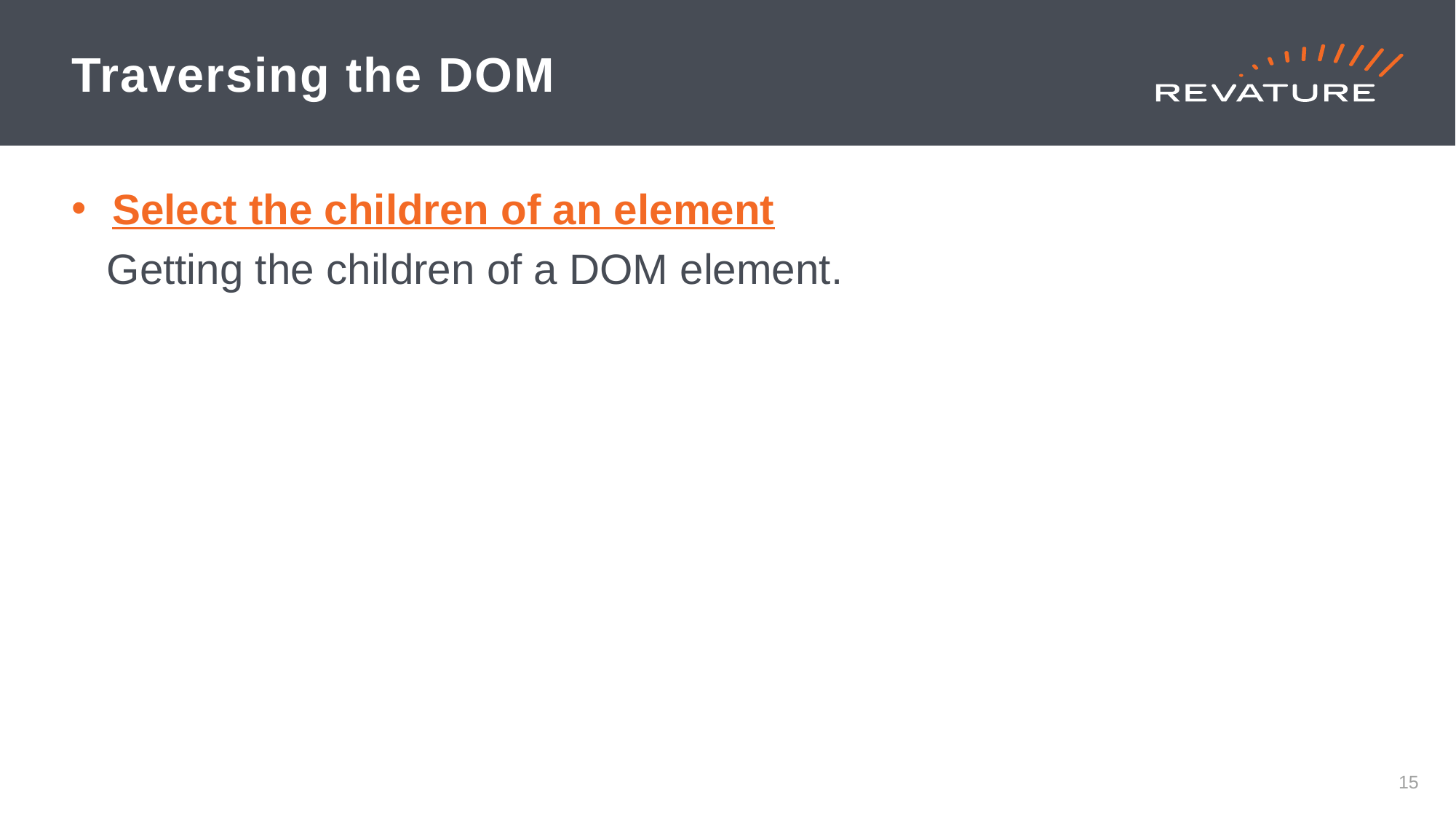

# Traversing the DOM
Select the children of an element
   Getting the children of a DOM element.

15